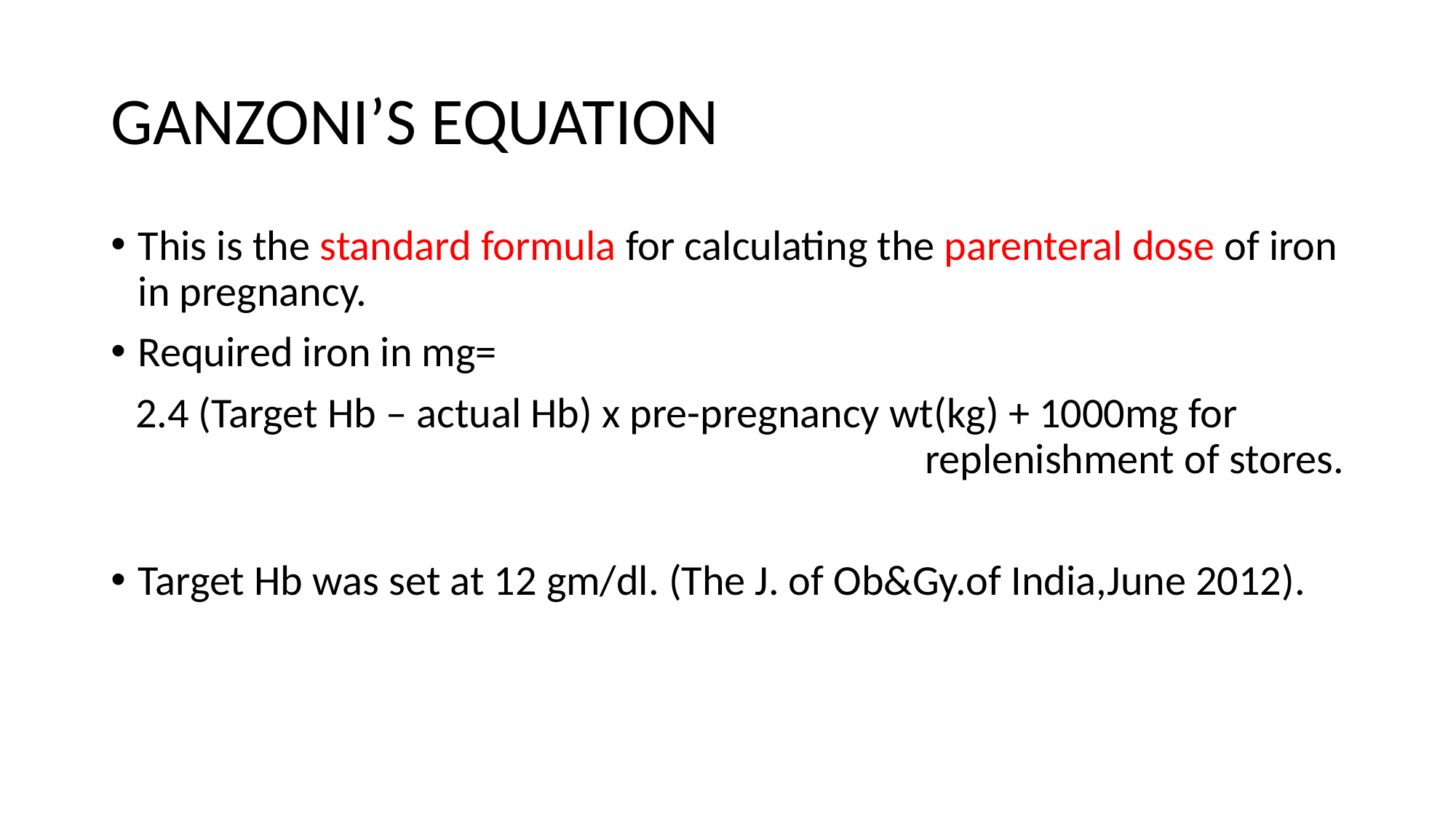

# GANZONI’S EQUATION
This is the standard formula for calculating the parenteral dose of iron in pregnancy.
Required iron in mg=
  2.4 (Target Hb – actual Hb) x pre-pregnancy wt(kg) + 1000mg for              replenishment of stores.

Target Hb was set at 12 gm/dl. (The J. of Ob&Gy.of India,June 2012).